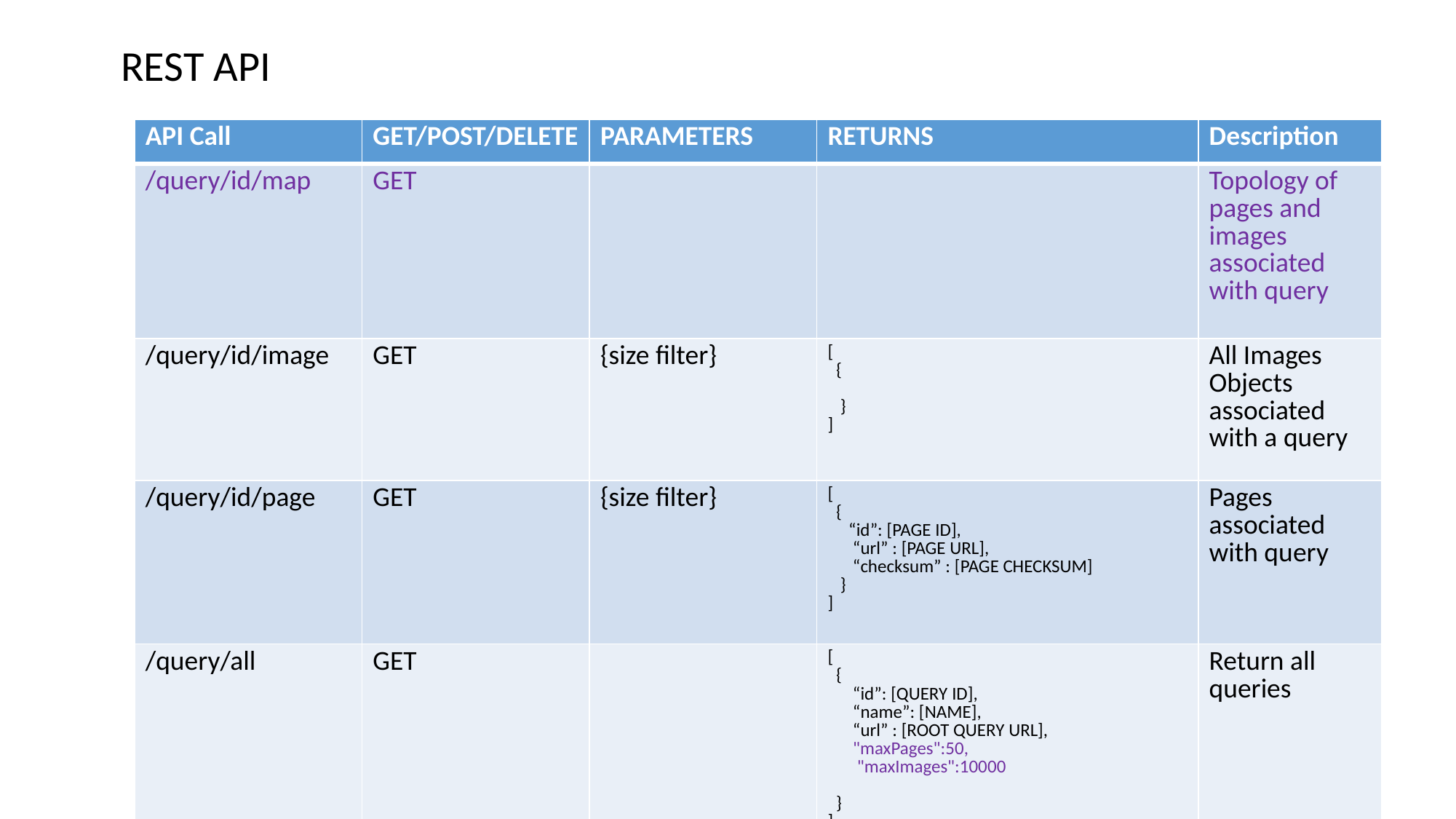

REST API

| API Call | GET/POST/DELETE | PARAMETERS | RETURNS | Description |
| --- | --- | --- | --- | --- |
| /query/id/map | GET |  |  | Topology of pages and images associated with query |
| /query/id/image | GET | {size filter} | [ { } ] | All Images Objects associated with a query |
| /query/id/page | GET | {size filter} | [ { “id”: [PAGE ID], “url” : [PAGE URL], “checksum” : [PAGE CHECKSUM] } ] | Pages associated with query |
| /query/all | GET |  | [ { “id”: [QUERY ID], “name”: [NAME], “url” : [ROOT QUERY URL], "maxPages":50, "maxImages":10000 } ] | Return all queries |